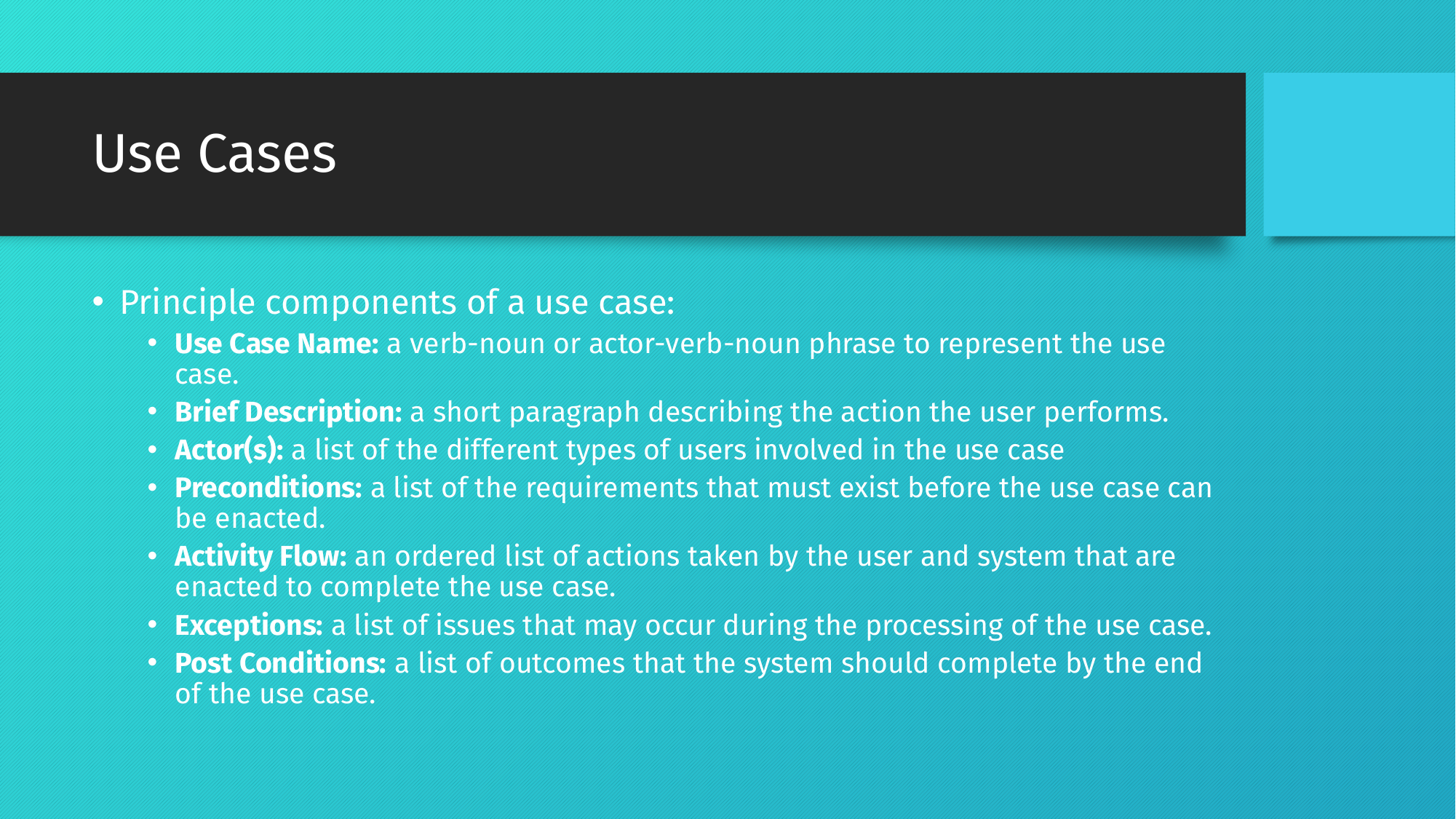

# Use Cases
Principle components of a use case:
Use Case Name: a verb-noun or actor-verb-noun phrase to represent the use case.
Brief Description: a short paragraph describing the action the user performs.
Actor(s): a list of the different types of users involved in the use case
Preconditions: a list of the requirements that must exist before the use case can be enacted.
Activity Flow: an ordered list of actions taken by the user and system that are enacted to complete the use case.
Exceptions: a list of issues that may occur during the processing of the use case.
Post Conditions: a list of outcomes that the system should complete by the end of the use case.